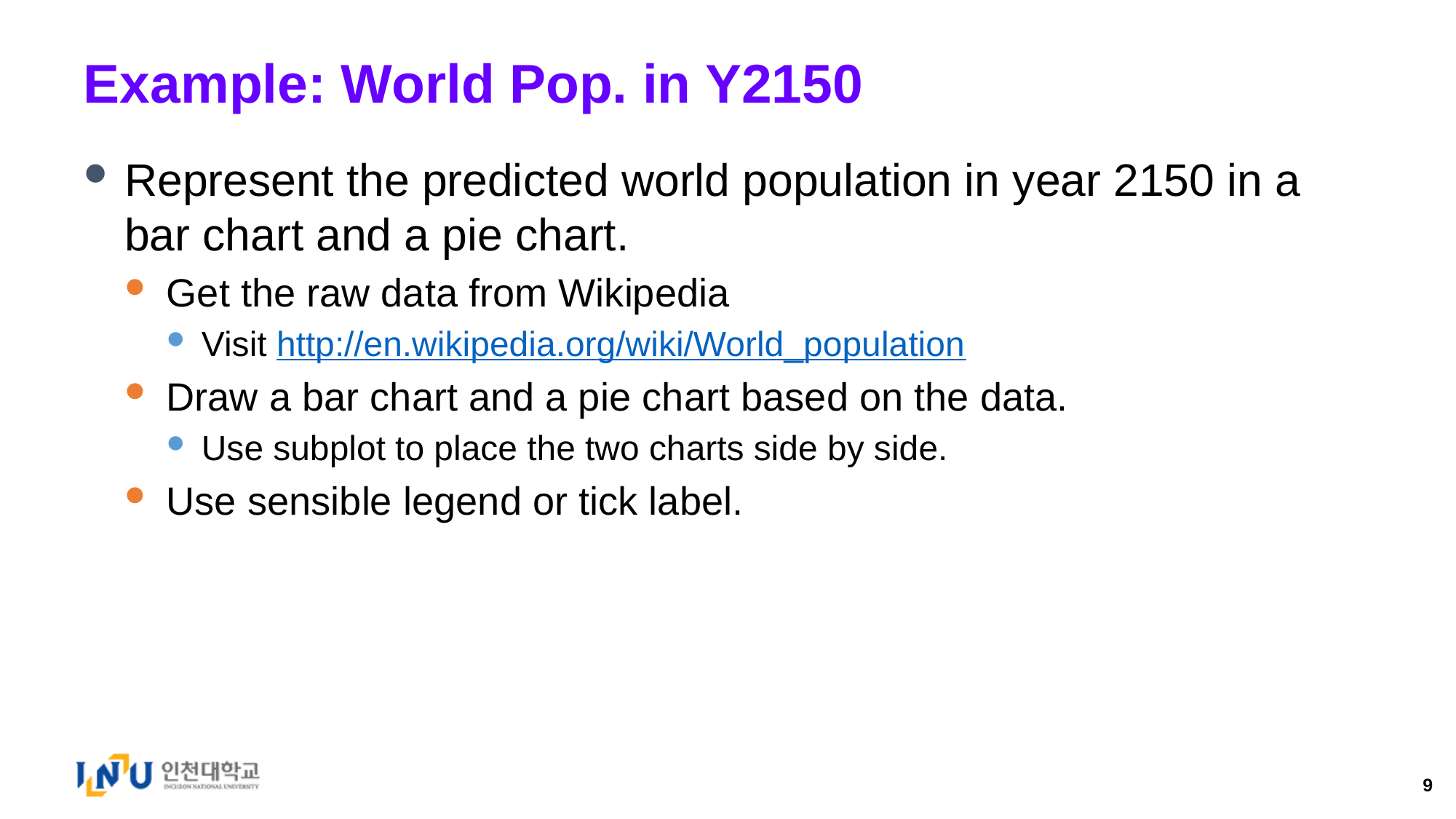

# Example: World Pop. in Y2150
Represent the predicted world population in year 2150 in a bar chart and a pie chart.
Get the raw data from Wikipedia
Visit http://en.wikipedia.org/wiki/World_population
Draw a bar chart and a pie chart based on the data.
Use subplot to place the two charts side by side.
Use sensible legend or tick label.
9